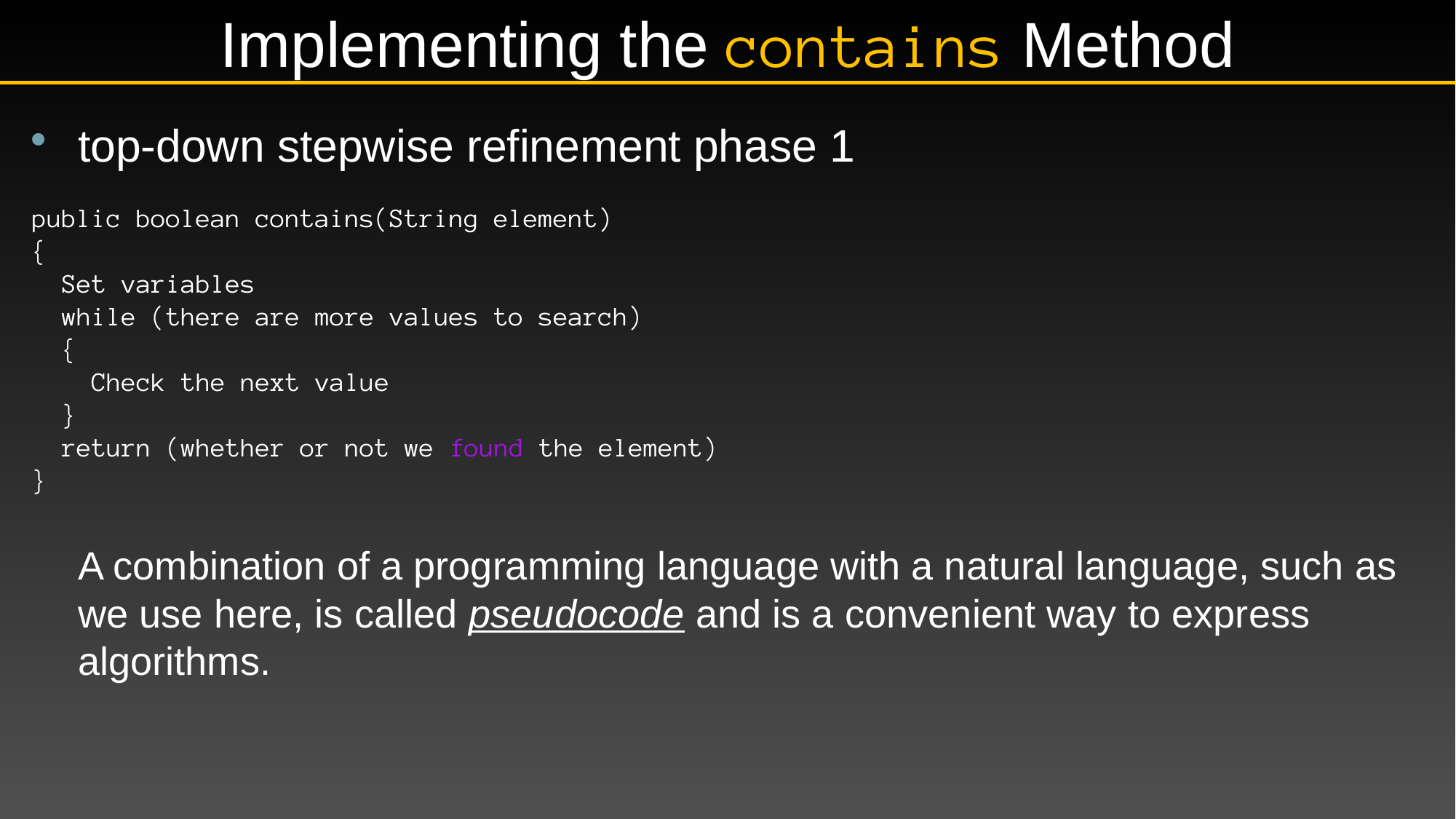

# Implementing the contains Method
top-down stepwise refinement phase 1

public boolean contains(String element)
{
  Set variables
  while (there are more values to search)
  {
    Check the next value
  }
  return (whether or not we found the element)
}

	A combination of a programming language with a natural language, such as we use here, is called pseudocode and is a convenient way to express algorithms.